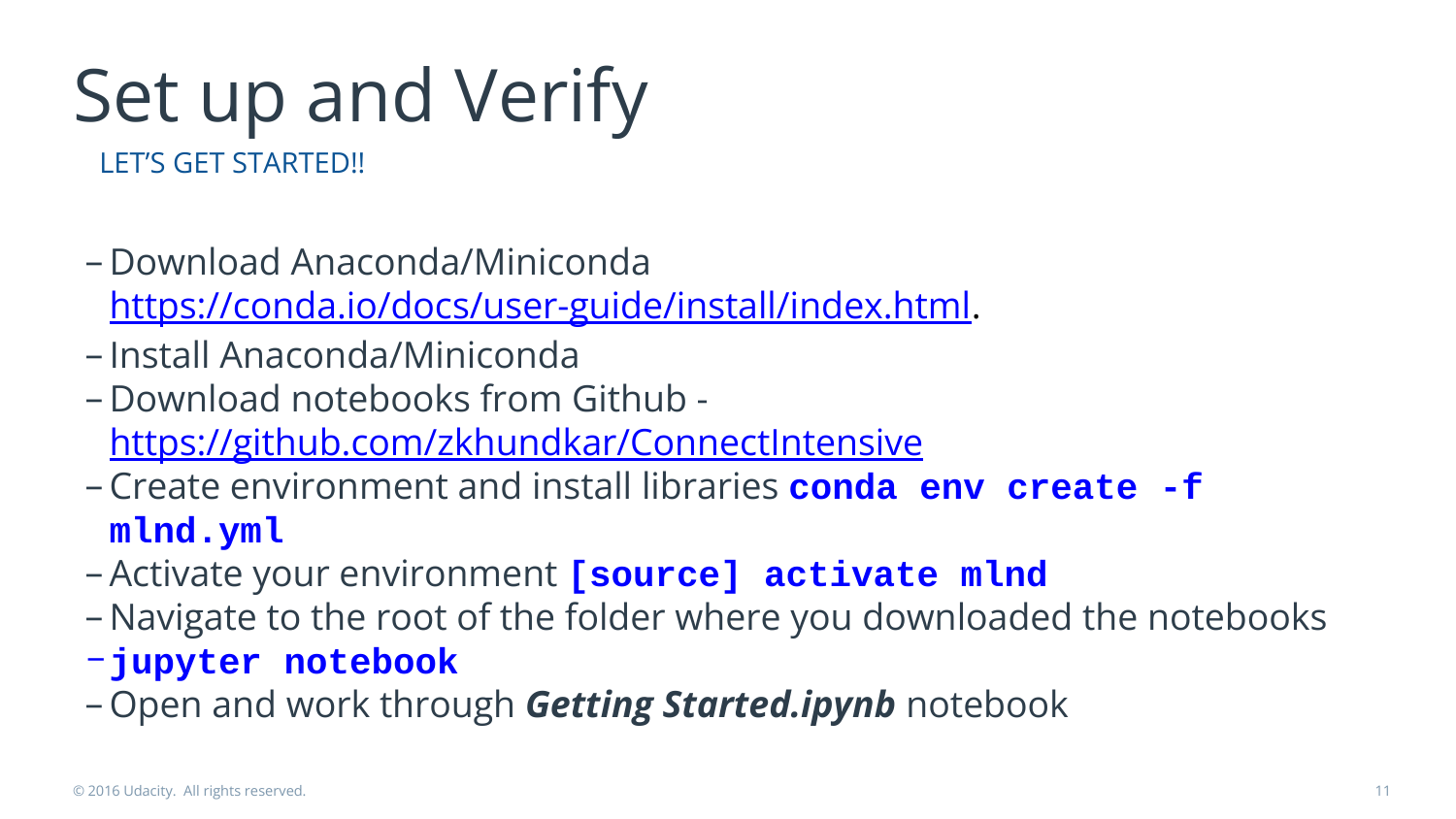

# Set up and Verify
LET’S GET STARTED!!
Download Anaconda/Miniconda                         https://conda.io/docs/user-guide/install/index.html.
Install Anaconda/Miniconda
Download notebooks from Github - https://github.com/zkhundkar/ConnectIntensive
Create environment and install libraries conda env create -f mlnd.yml
Activate your environment [source] activate mlnd
Navigate to the root of the folder where you downloaded the notebooks
jupyter notebook
Open and work through Getting Started.ipynb notebook
© 2016 Udacity.  All rights reserved.
11